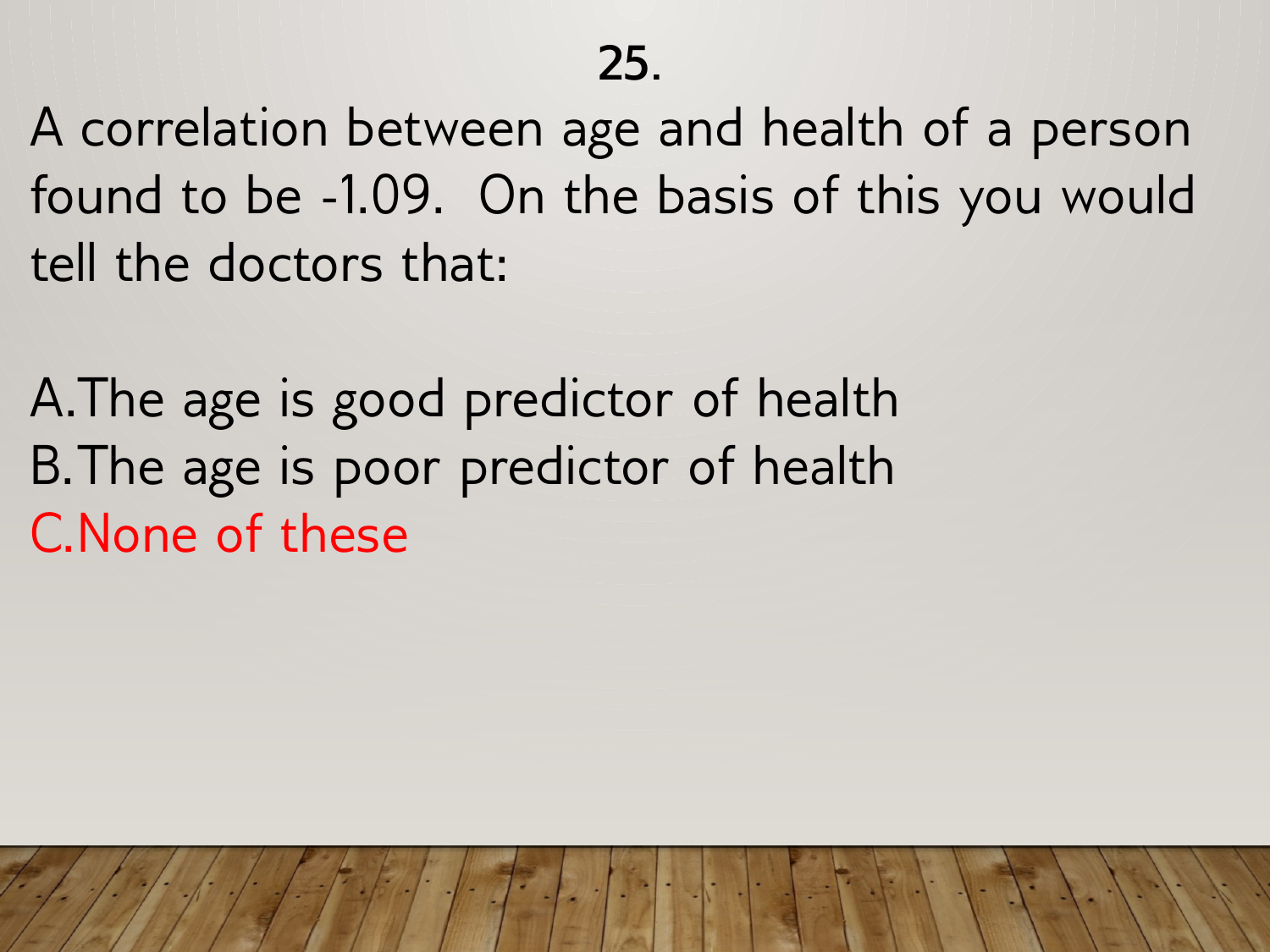

25.
A correlation between age and health of a person found to be -1.09.  On the basis of this you would tell the doctors that:

The age is good predictor of health
The age is poor predictor of health
None of these